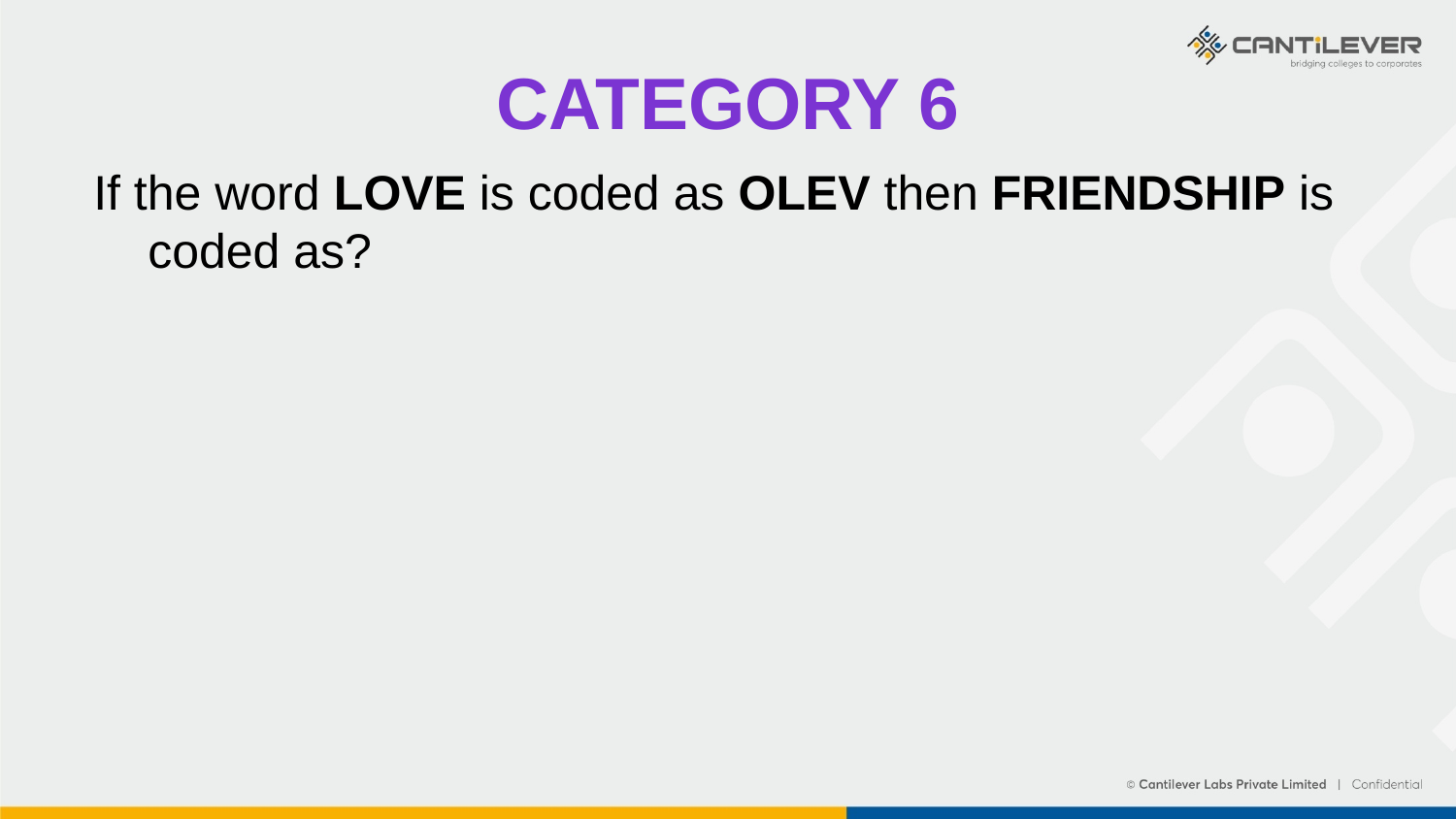

# CATEGORY 6
If the word LOVE is coded as OLEV then FRIENDSHIP is coded as?